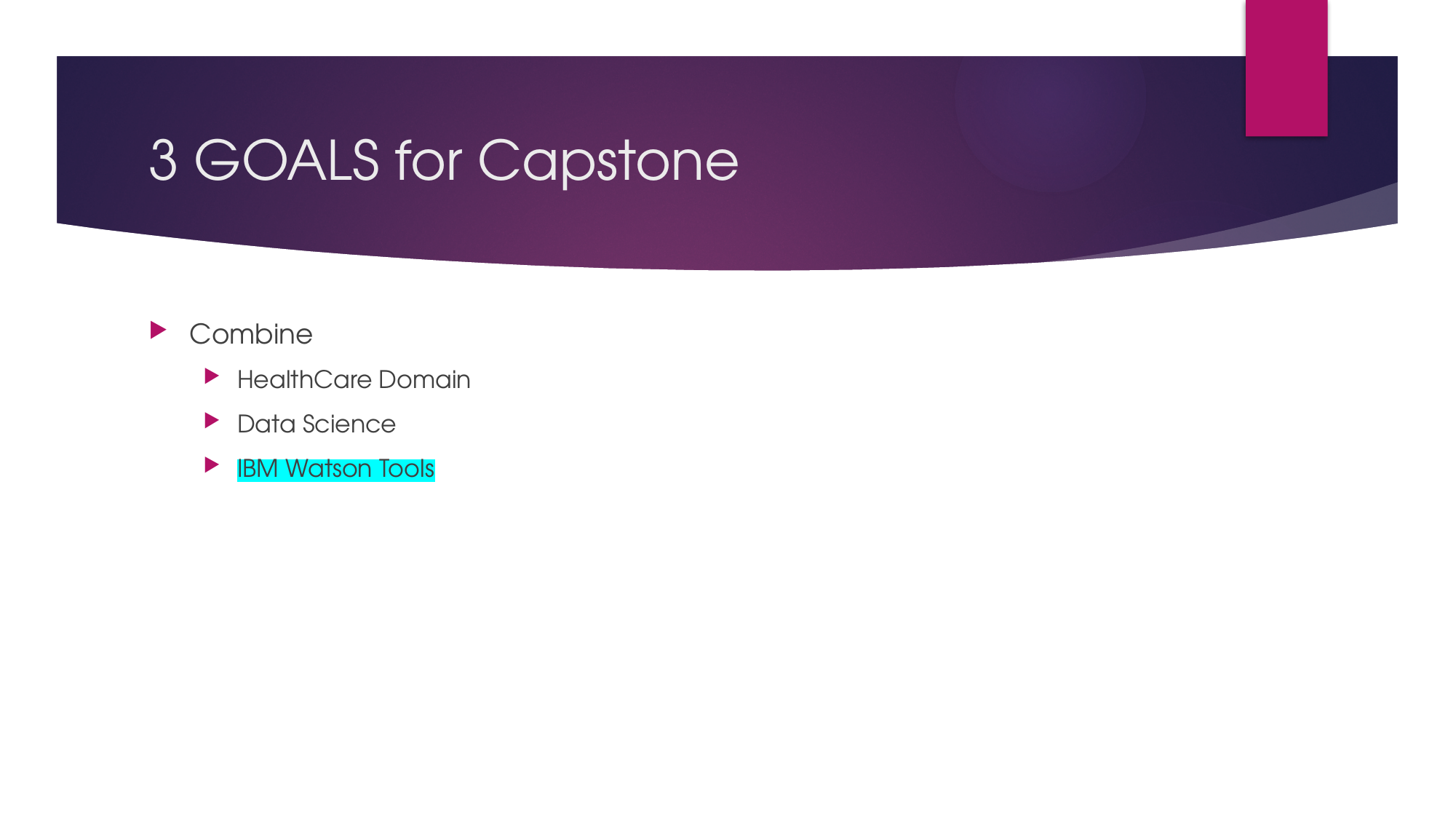

# 3 GOALS for Capstone
Combine
HealthCare Domain
Data Science
IBM Watson Tools